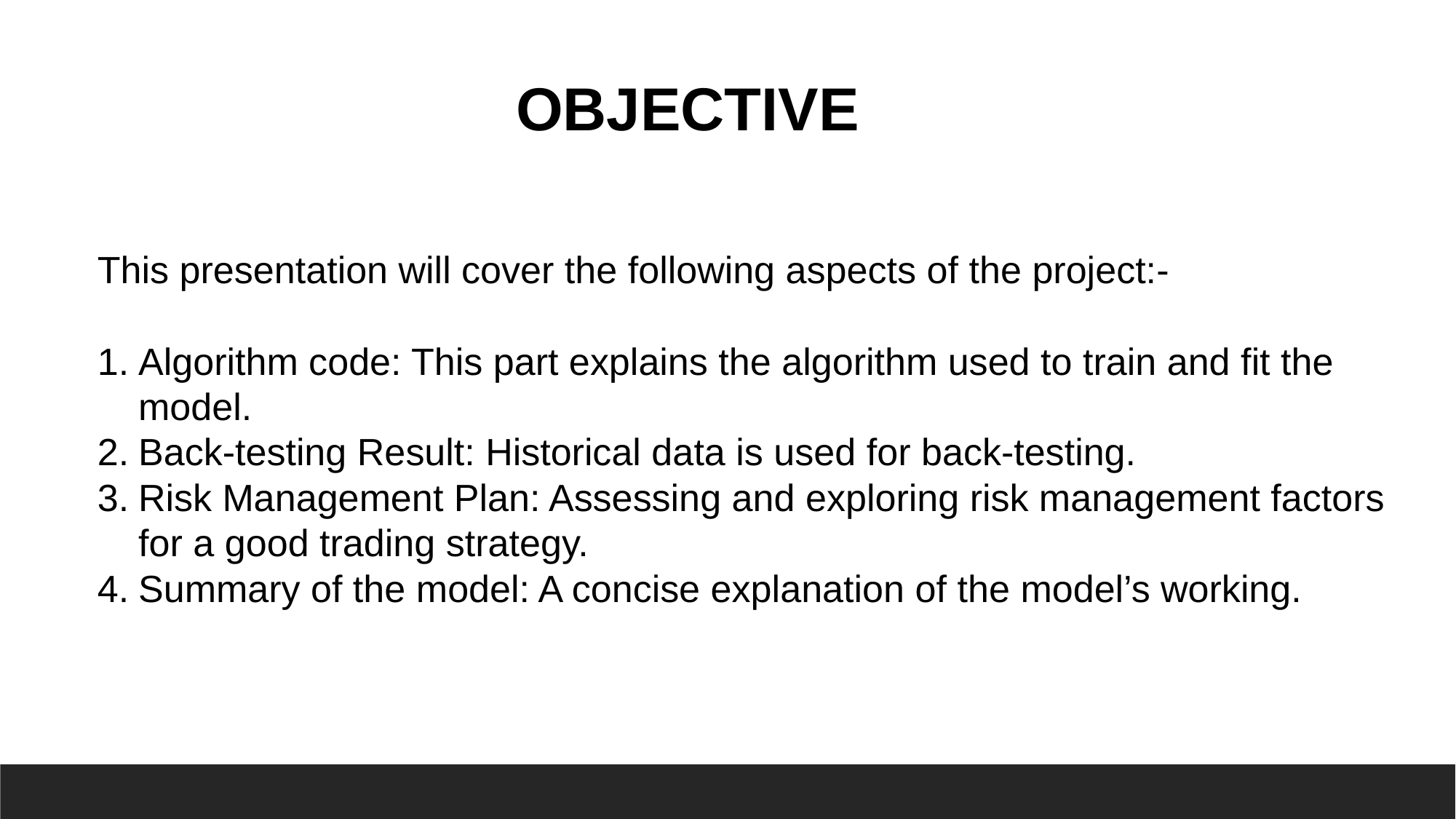

OBJECTIVE
This presentation will cover the following aspects of the project:-

Algorithm code: This part explains the algorithm used to train and fit the model.
Back-testing Result: Historical data is used for back-testing.
Risk Management Plan: Assessing and exploring risk management factors for a good trading strategy.
Summary of the model: A concise explanation of the model’s working.